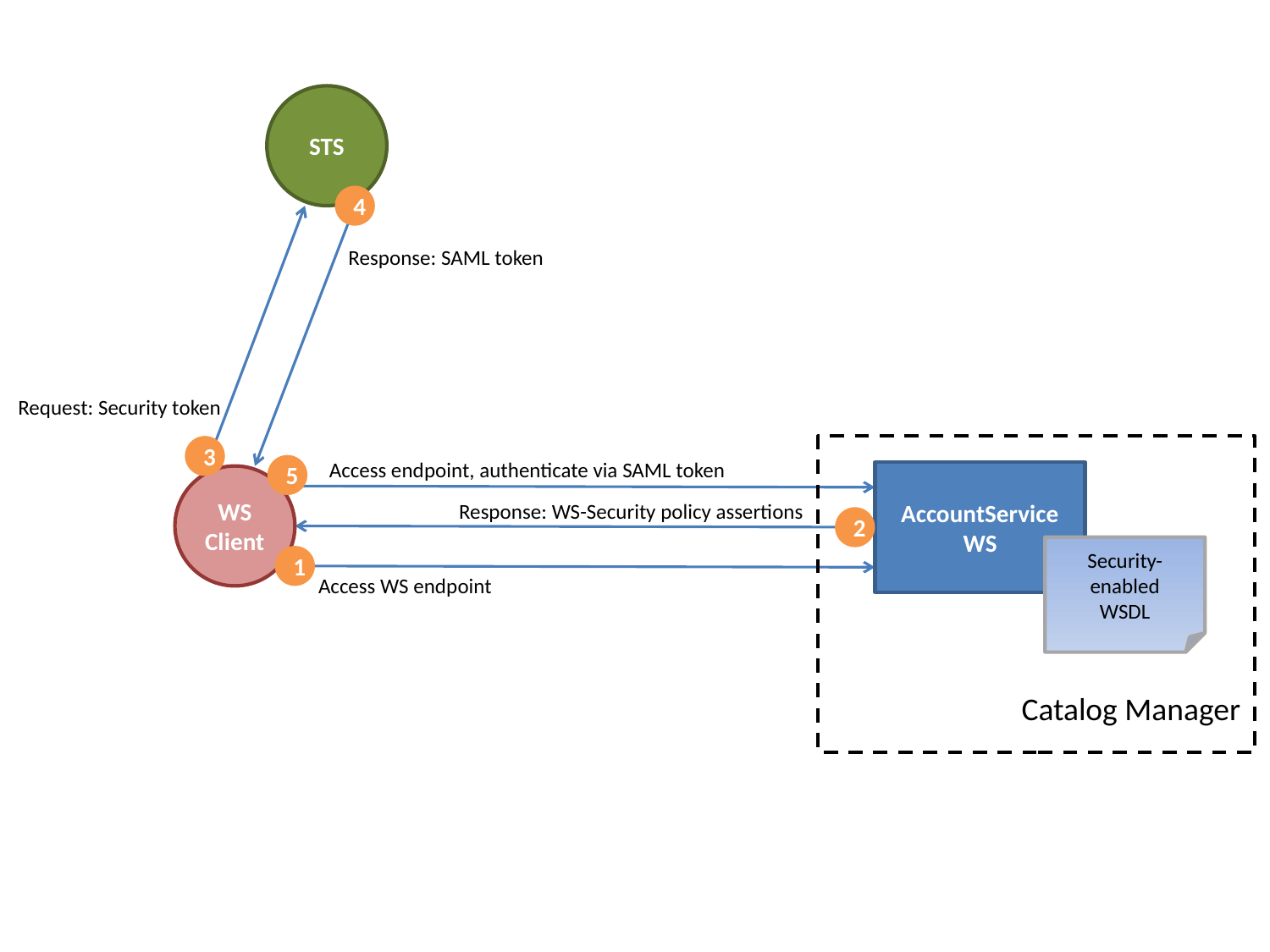

STS
4
Response: SAML token
Request: Security token
3

Access endpoint, authenticate via SAML token
5
AccountService
WS
WS
Client
Response: WS-Security policy assertions
2
Security-enabled
WSDL
1
Access WS endpoint
Catalog Manager